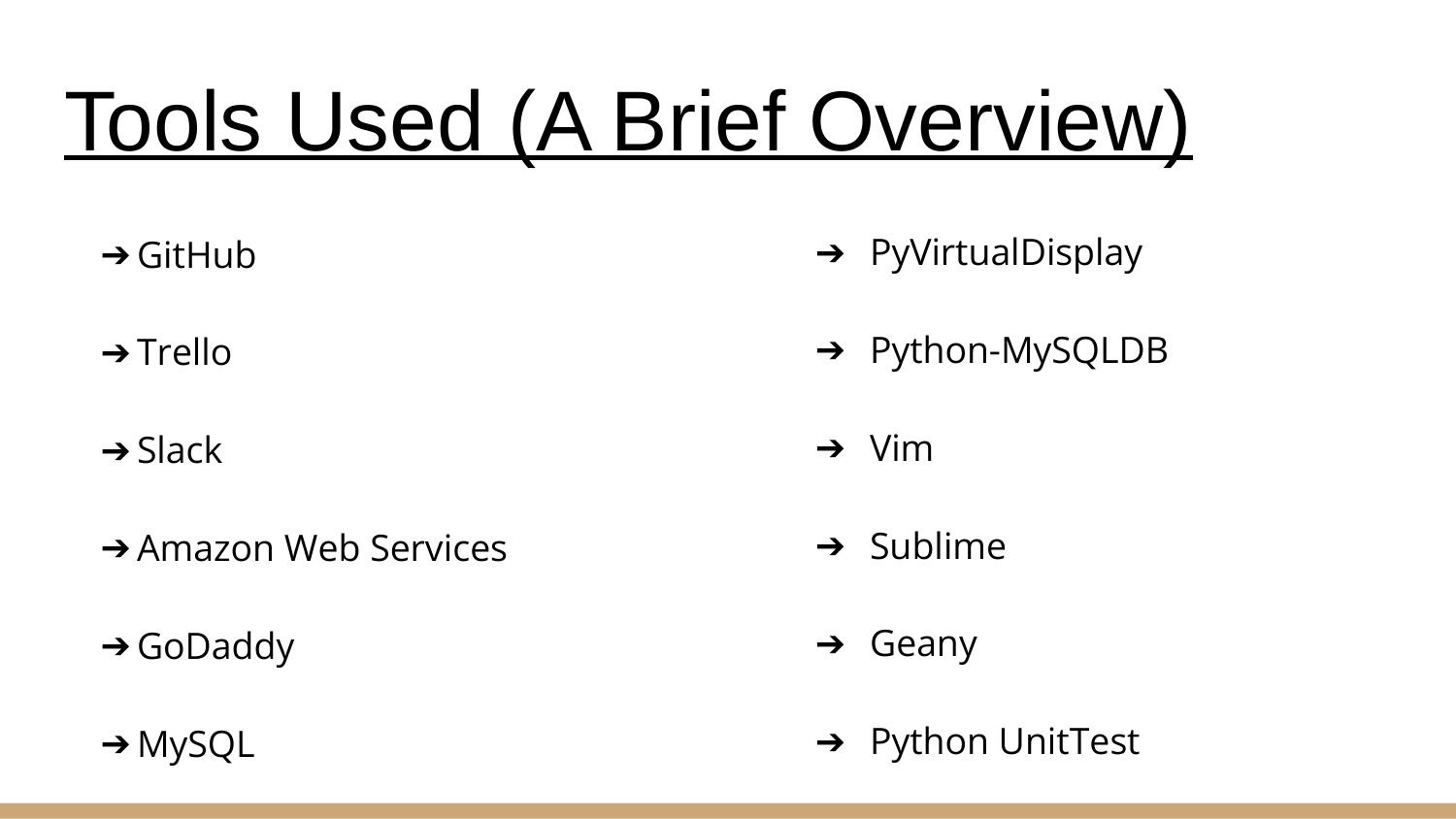

# Tools Used (A Brief Overview)
PyVirtualDisplay
Python-MySQLDB
Vim
Sublime
Geany
Python UnitTest
PyDoc
Agile (3-person Version)
GitHub
Trello
Slack
Amazon Web Services
GoDaddy
MySQL
Beautiful Soup
Selenium